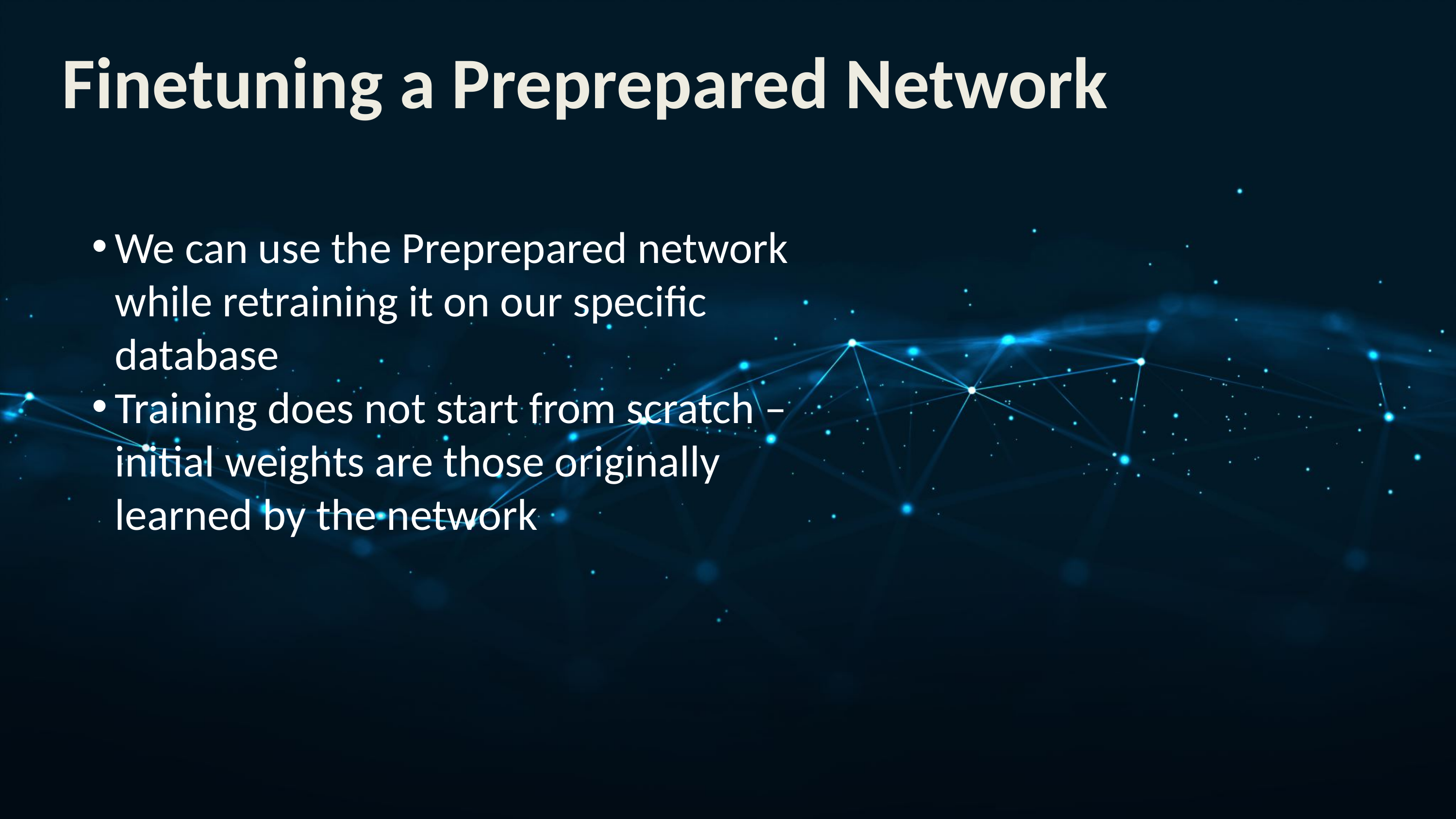

Finetuning a Preprepared Network
We can use the Preprepared network while retraining it on our specific database
Training does not start from scratch – initial weights are those originally learned by the network